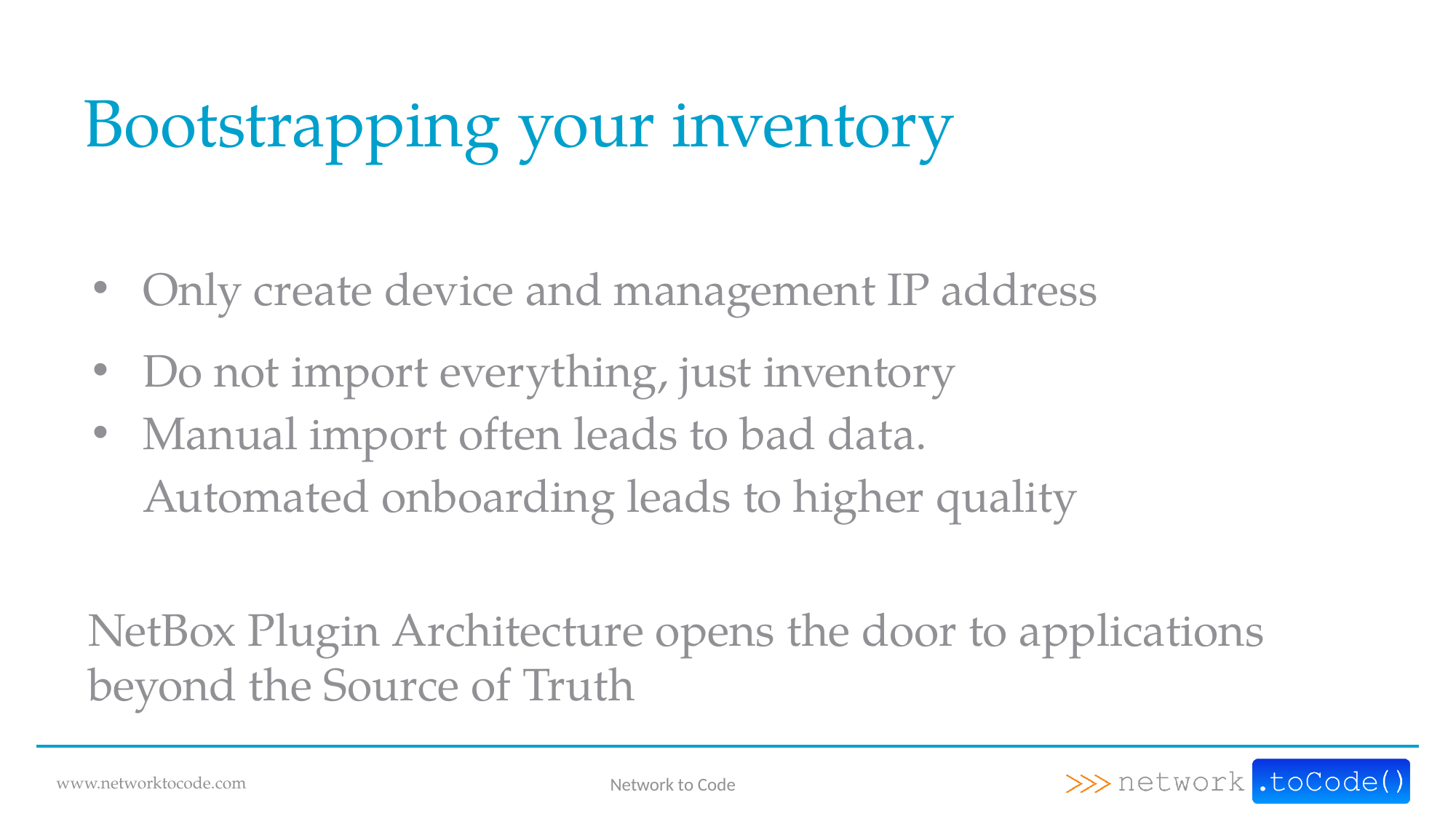

# Bootstrapping your inventory
Only create device and management IP address
Do not import everything, just inventory
Manual import often leads to bad data.
Automated onboarding leads to higher quality

NetBox Plugin Architecture opens the door to applications beyond the Source of Truth